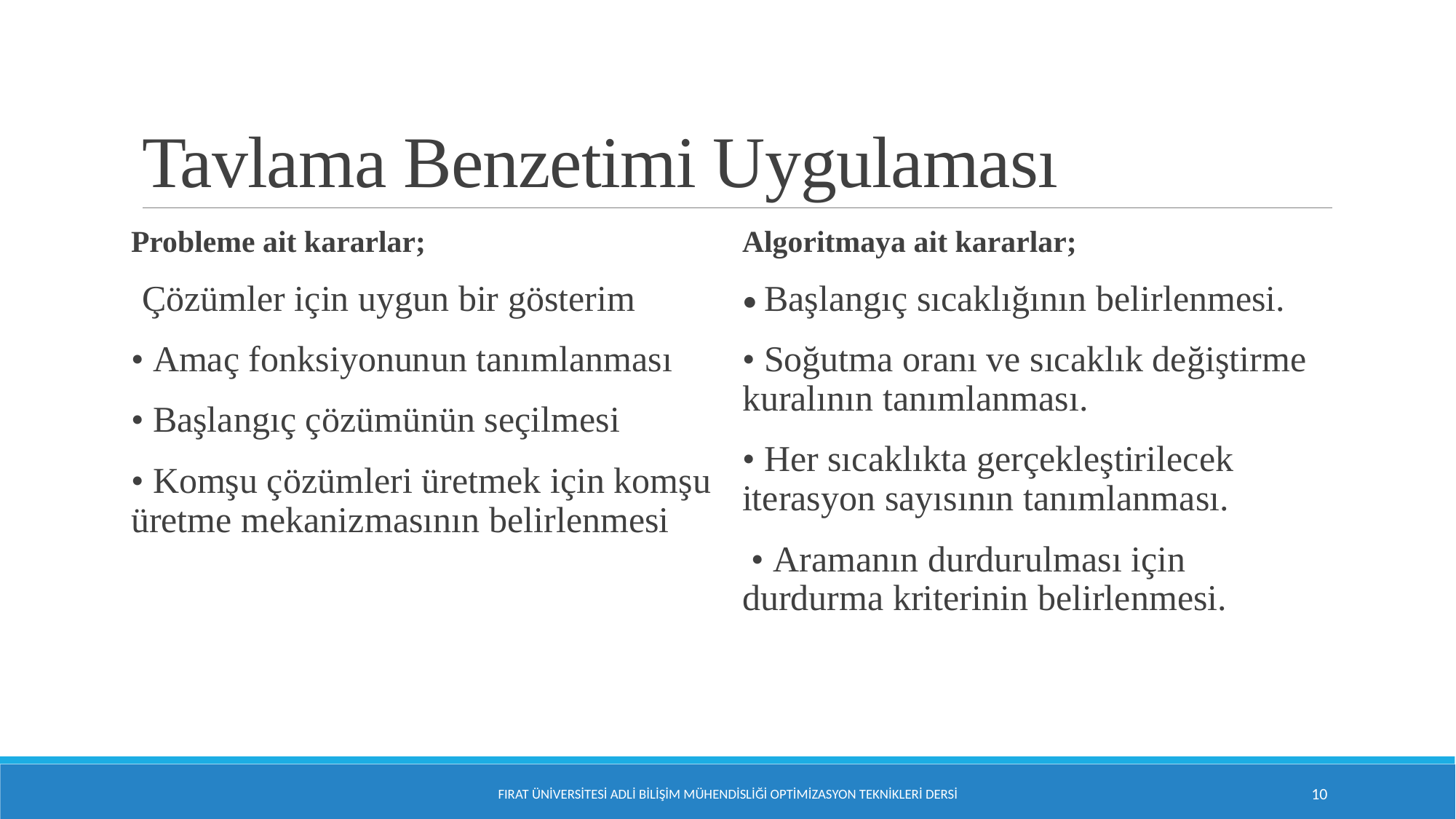

# Tavlama Benzetimi Uygulaması
Probleme ait kararlar;
Çözümler için uygun bir gösterim
• Amaç fonksiyonunun tanımlanması
• Başlangıç çözümünün seçilmesi
• Komşu çözümleri üretmek için komşu üretme mekanizmasının belirlenmesi
Algoritmaya ait kararlar;
• Başlangıç sıcaklığının belirlenmesi.
• Soğutma oranı ve sıcaklık değiştirme kuralının tanımlanması.
• Her sıcaklıkta gerçekleştirilecek iterasyon sayısının tanımlanması.
 • Aramanın durdurulması için durdurma kriterinin belirlenmesi.
Fırat Üniversitesi Adli Bilişim Mühendisliği Optimizasyon Teknikleri Dersi
10